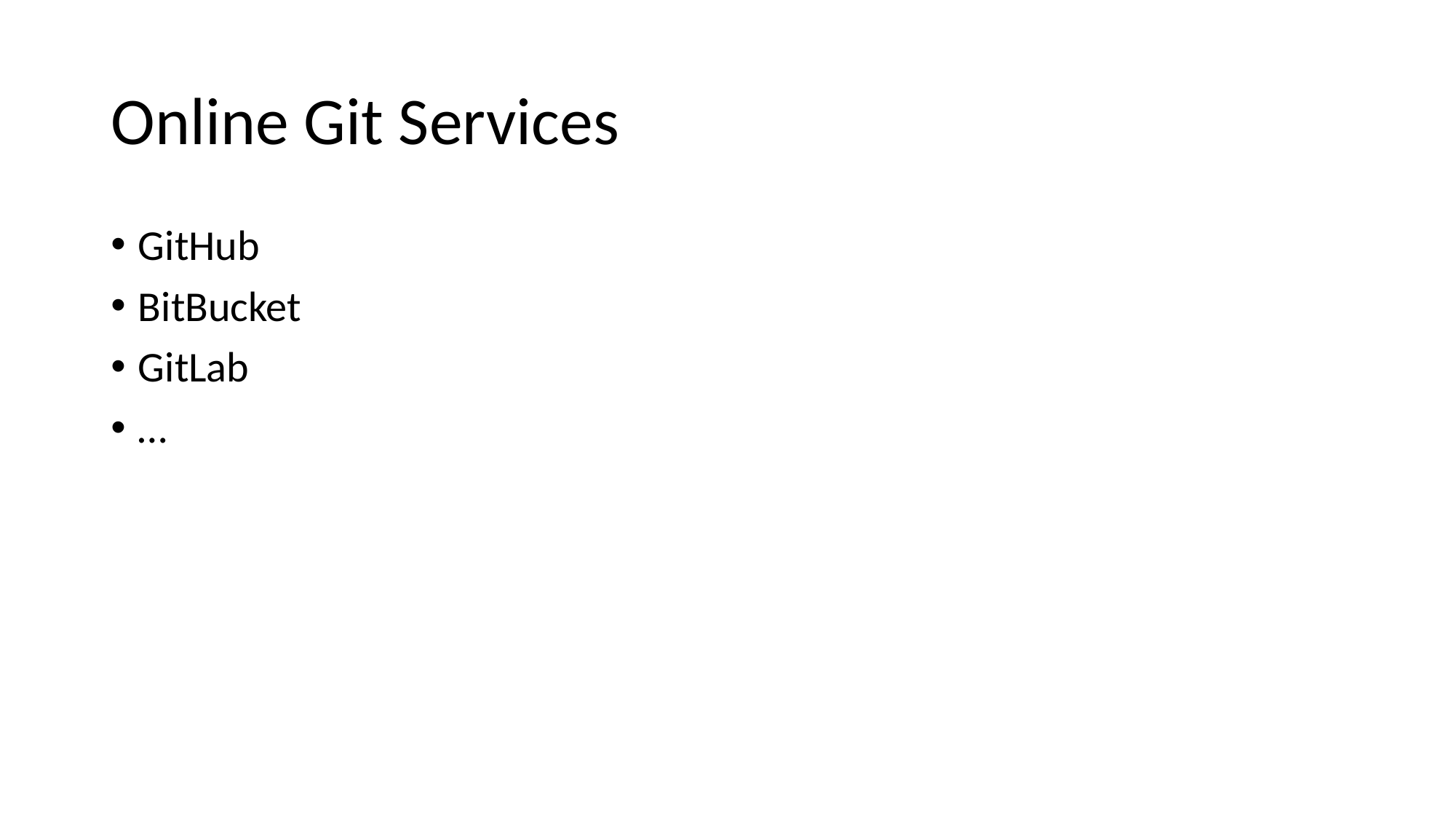

# Online Git Services
GitHub
BitBucket
GitLab
…